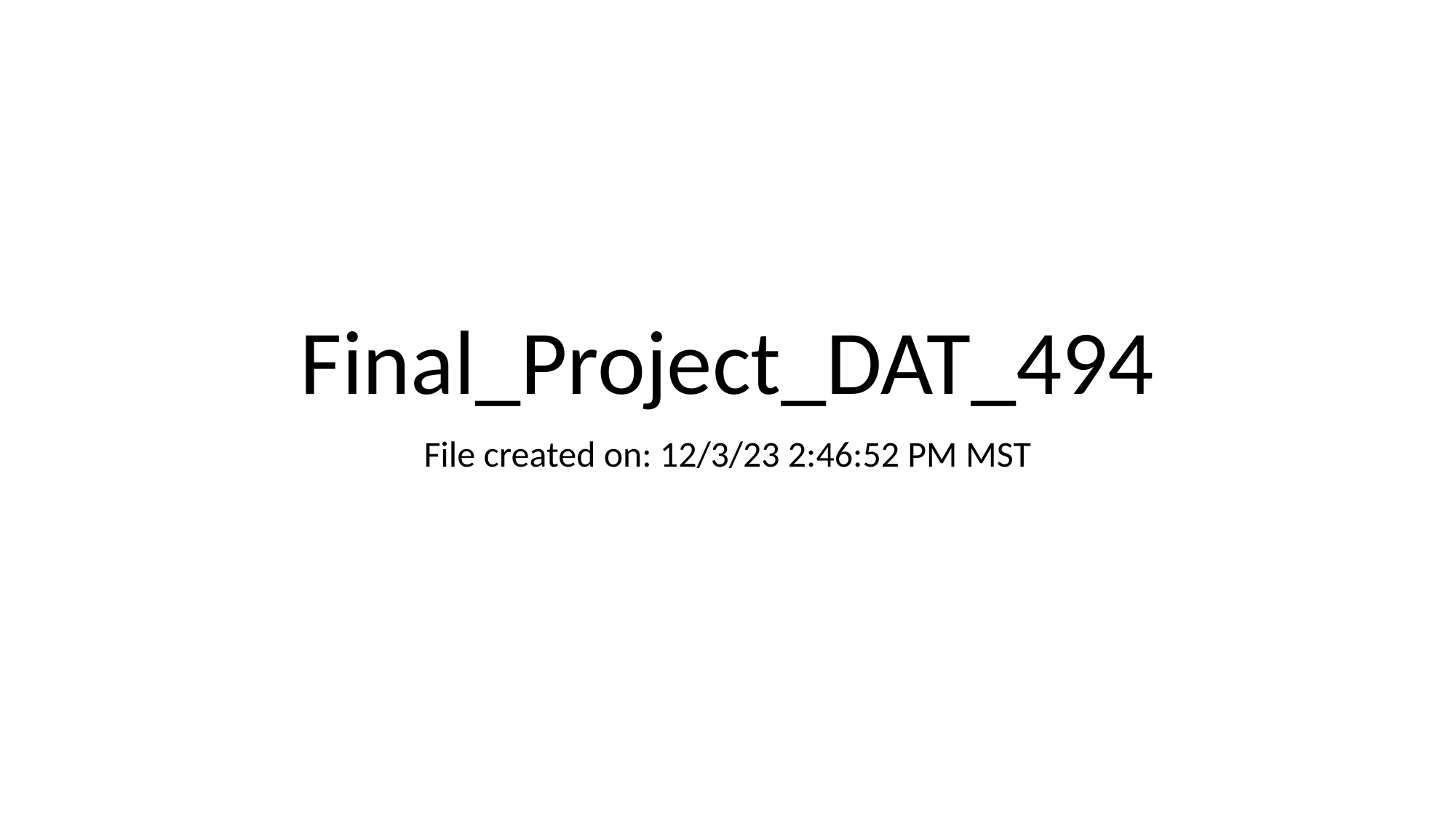

# Final_Project_DAT_494
File created on: 12/3/23 2:46:52 PM MST